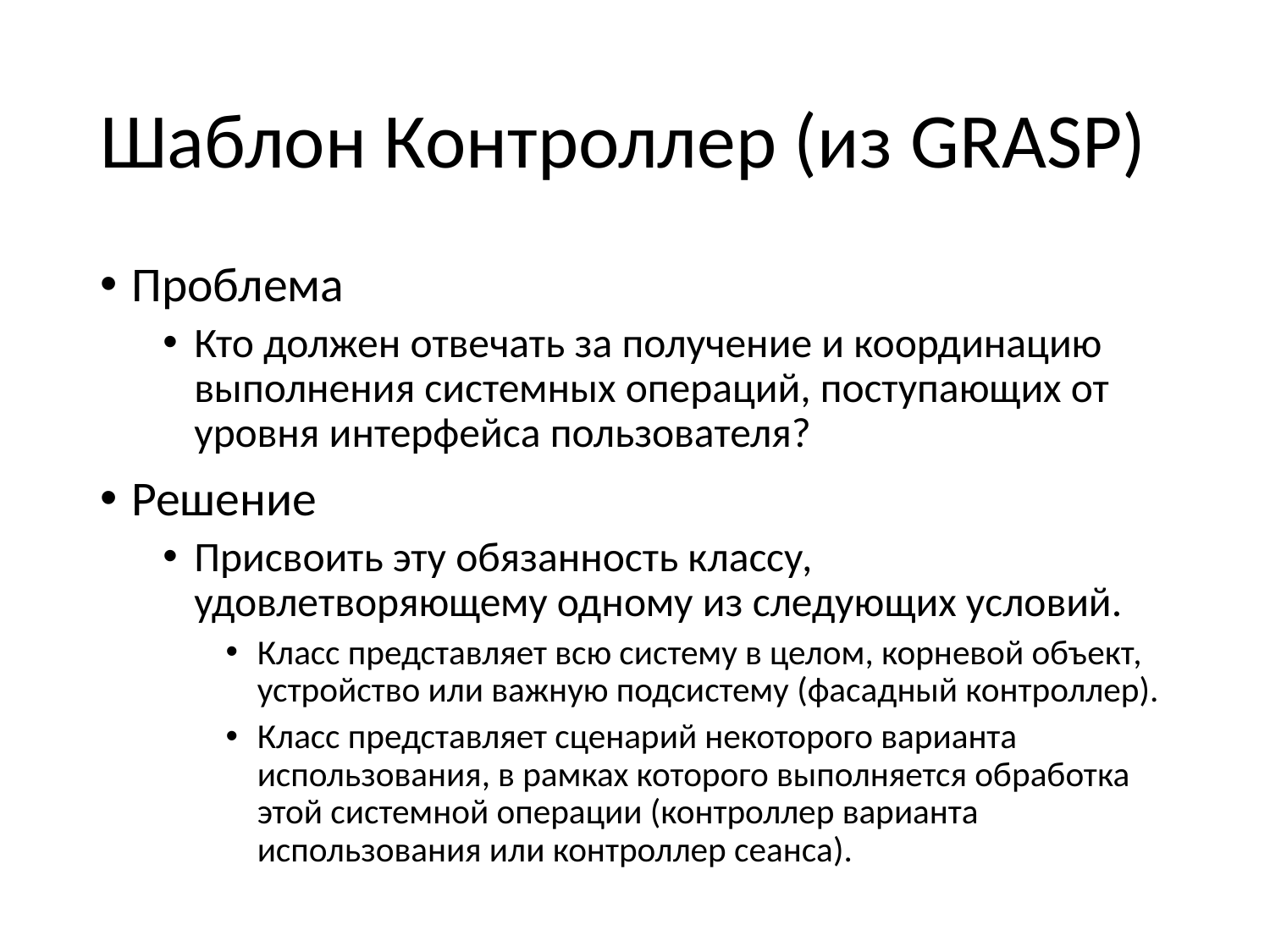

# Шаблон Контроллер (из GRASP)
Проблема
Кто должен отвечать за получение и координацию выполнения системных операций, поступающих от уровня интерфейса пользователя?
Решение
Присвоить эту обязанность классу, удовлетворяющему одному из следующих условий.
Класс представляет всю систему в целом, корневой объект, устройство или важную подсистему (фасадный контроллер).
Класс представляет сценарий некоторого варианта использования, в рамках которого выполняется обработка этой системной операции (контроллер варианта использования или контроллер сеанса).